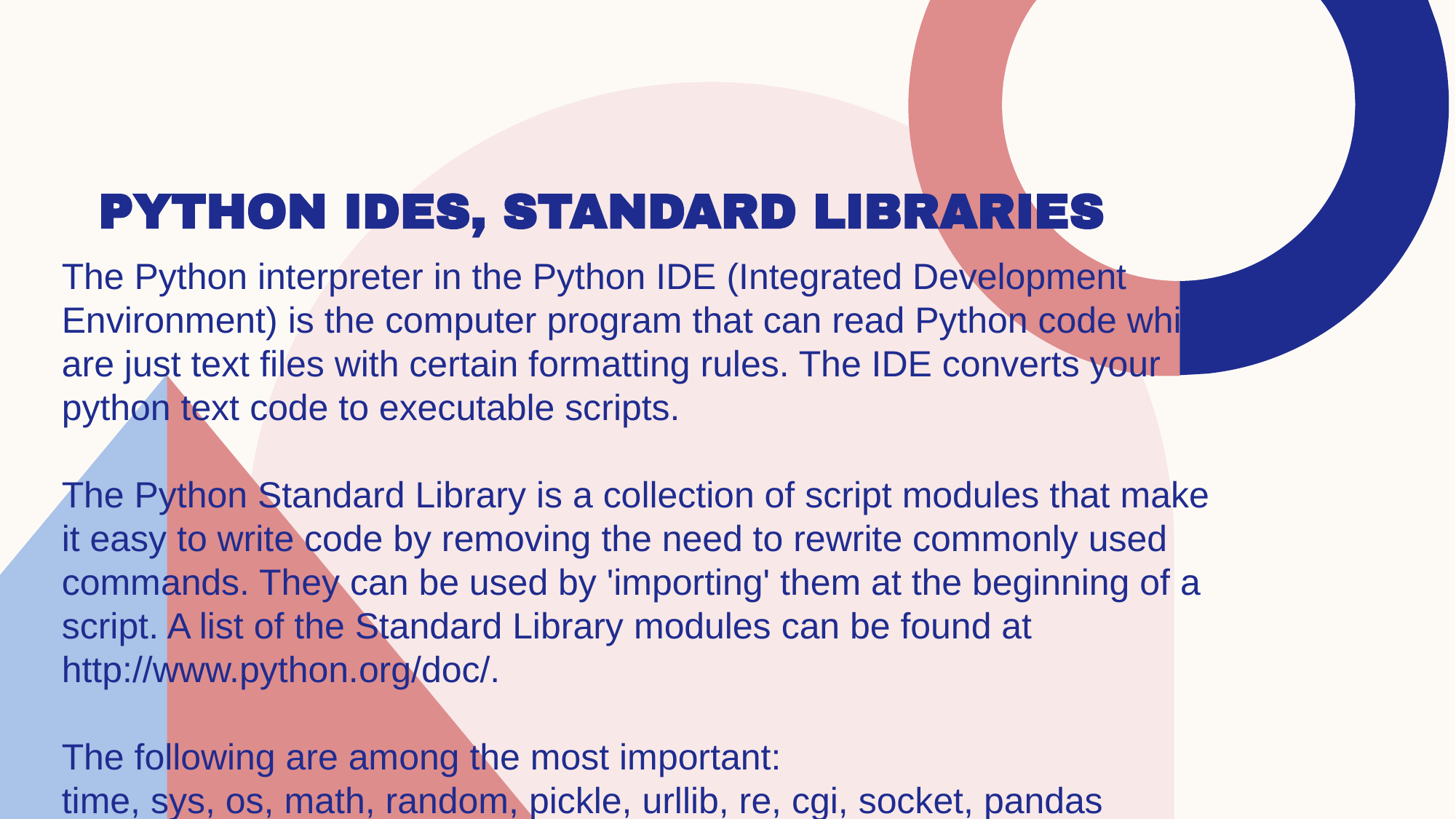

# python IDEs, standard libraries
The Python interpreter in the Python IDE (Integrated Development Environment) is the computer program that can read Python code which are just text files with certain formatting rules. The IDE converts your python text code to executable scripts.

The Python Standard Library is a collection of script modules that make it easy to write code by removing the need to rewrite commonly used commands. They can be used by 'importing' them at the beginning of a script. A list of the Standard Library modules can be found at http://www.python.org/doc/.

The following are among the most important:
time, sys, os, math, random, pickle, urllib, re, cgi, socket, pandas